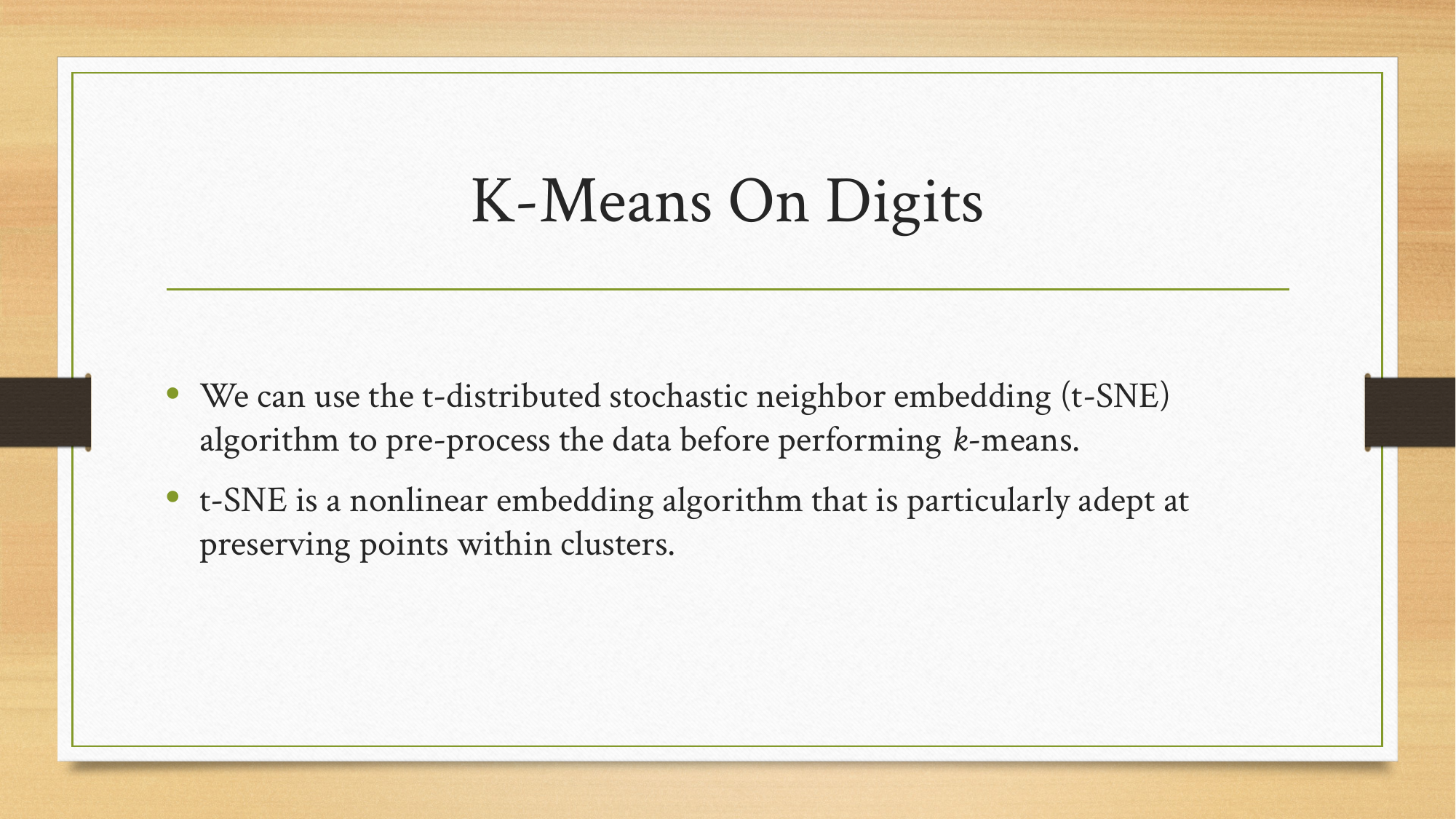

# K-Means On Digits

We can use the t-distributed stochastic neighbor embedding (t-SNE) algorithm to pre-process the data before performing k-means.
t-SNE is a nonlinear embedding algorithm that is particularly adept at preserving points within clusters.